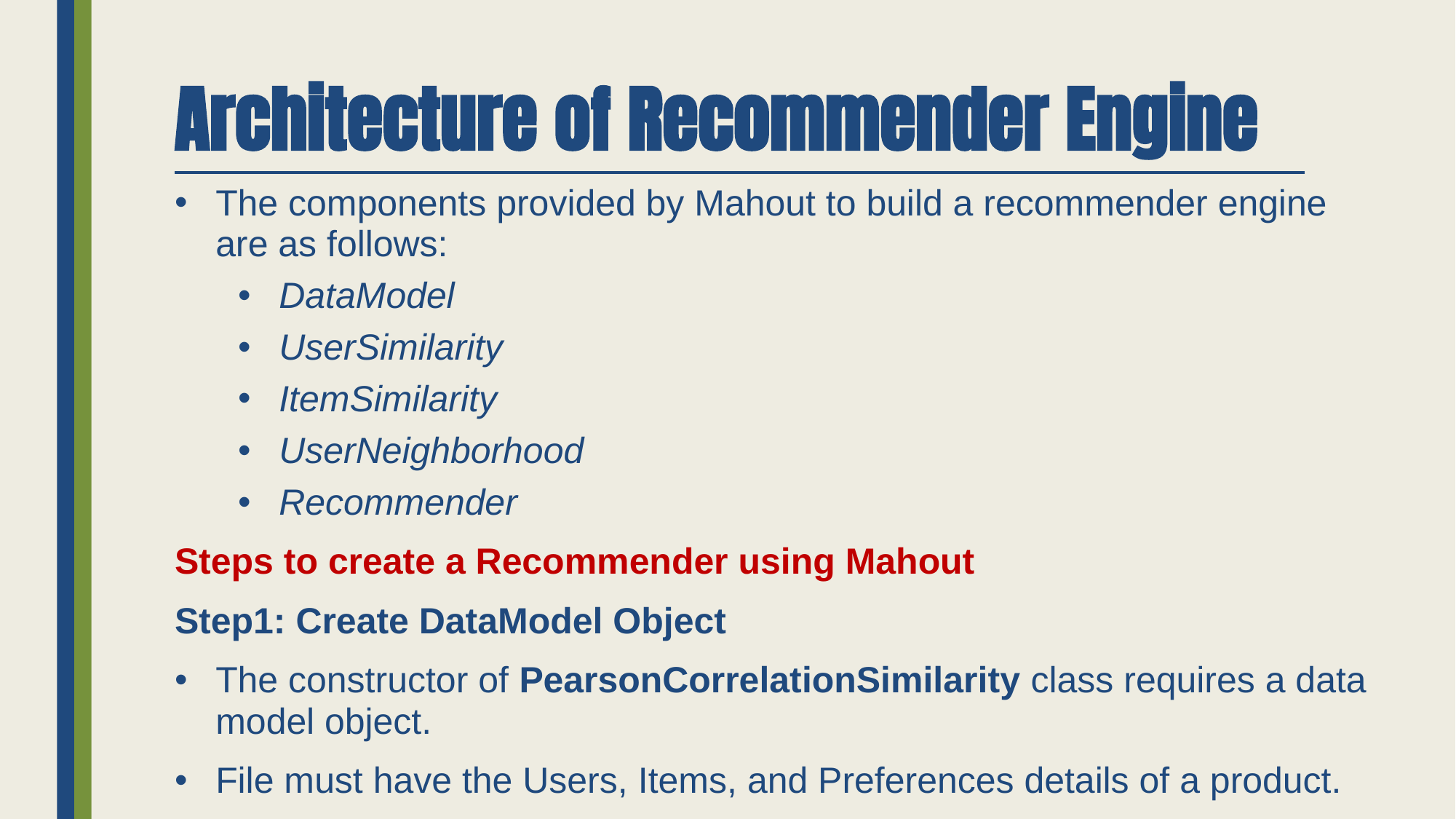

# Architecture of Recommender Engine
The components provided by Mahout to build a recommender engine are as follows:
DataModel
UserSimilarity
ItemSimilarity
UserNeighborhood
Recommender
Steps to create a Recommender using Mahout
Step1: Create DataModel Object
The constructor of PearsonCorrelationSimilarity class requires a data model object.
File must have the Users, Items, and Preferences details of a product.